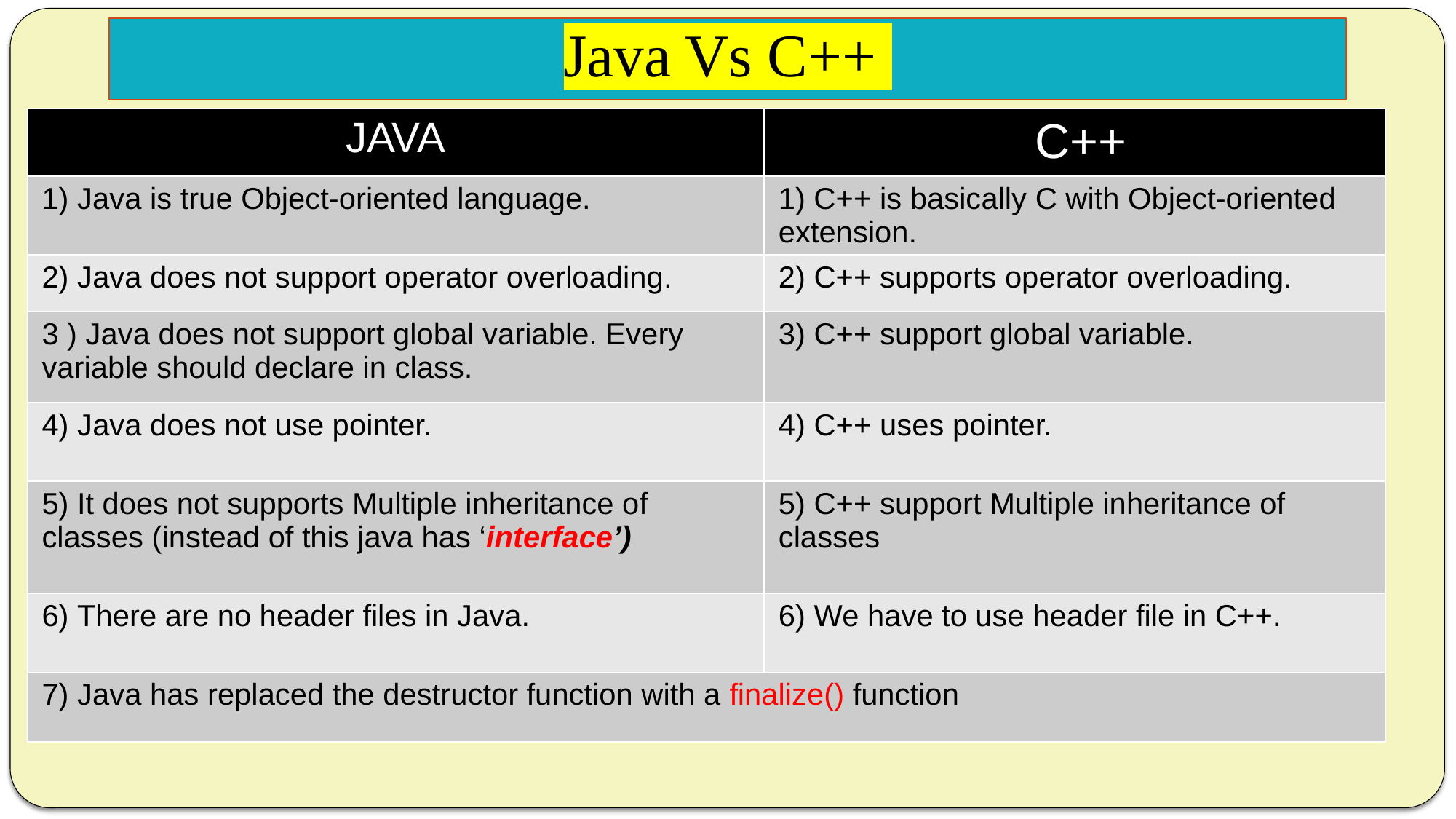

# Java Vs C++
| JAVA | C++ |
| --- | --- |
| 1) Java is true Object-oriented language. | 1) C++ is basically C with Object-oriented extension. |
| 2) Java does not support operator overloading. | 2) C++ supports operator overloading. |
| 3 ) Java does not support global variable. Every variable should declare in class. | 3) C++ support global variable. |
| 4) Java does not use pointer. | 4) C++ uses pointer. |
| 5) It does not supports Multiple inheritance of classes (instead of this java has ‘interface’) | 5) C++ support Multiple inheritance of classes |
| 6) There are no header files in Java. | 6) We have to use header file in C++. |
| 7) Java has replaced the destructor function with a finalize() function |  |